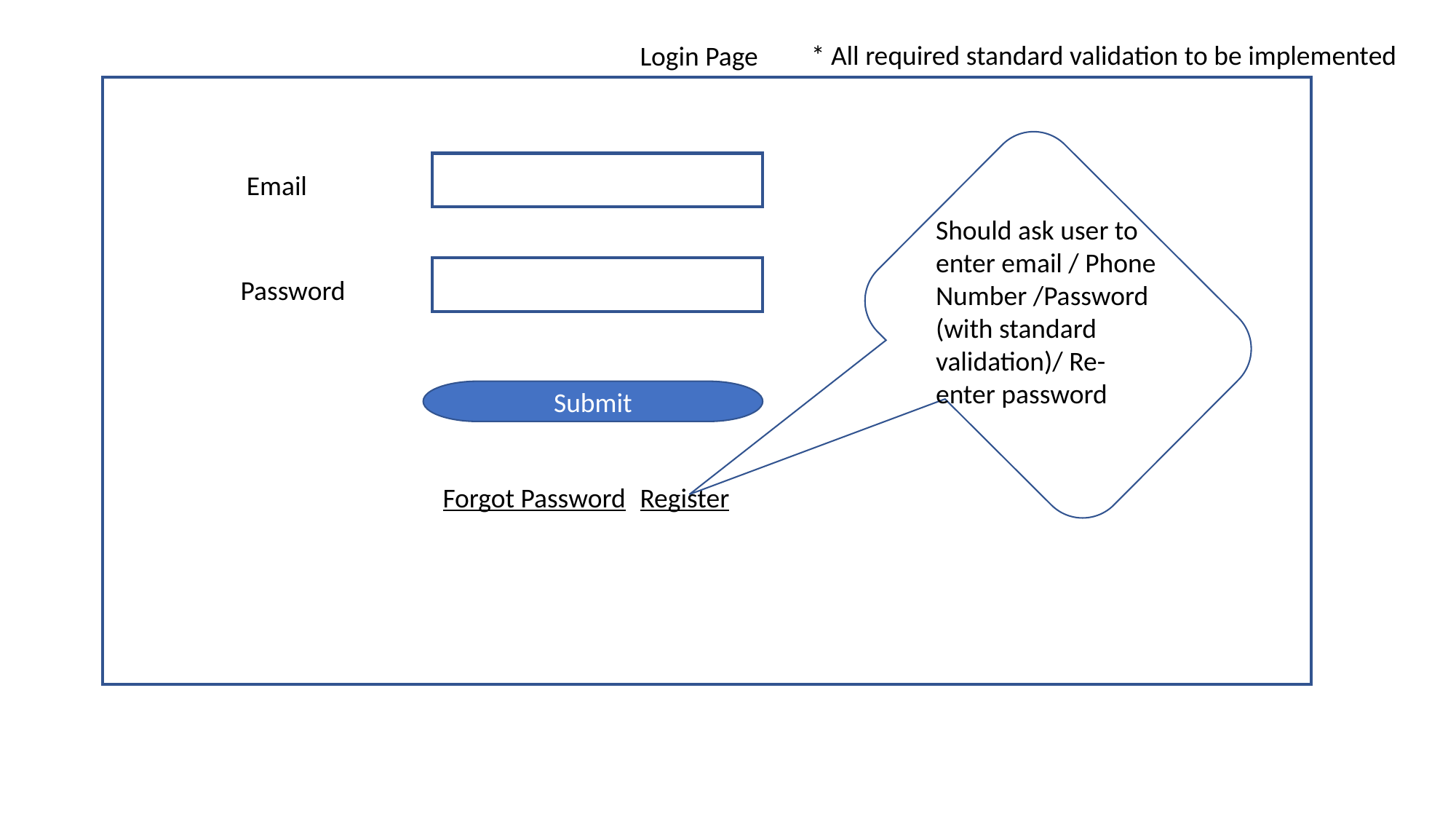

* All required standard validation to be implemented
Login Page

 Email

Should ask user to enter email / Phone Number /Password (with standard validation)/ Re-enter password

Password
Submit
Forgot Password
Register